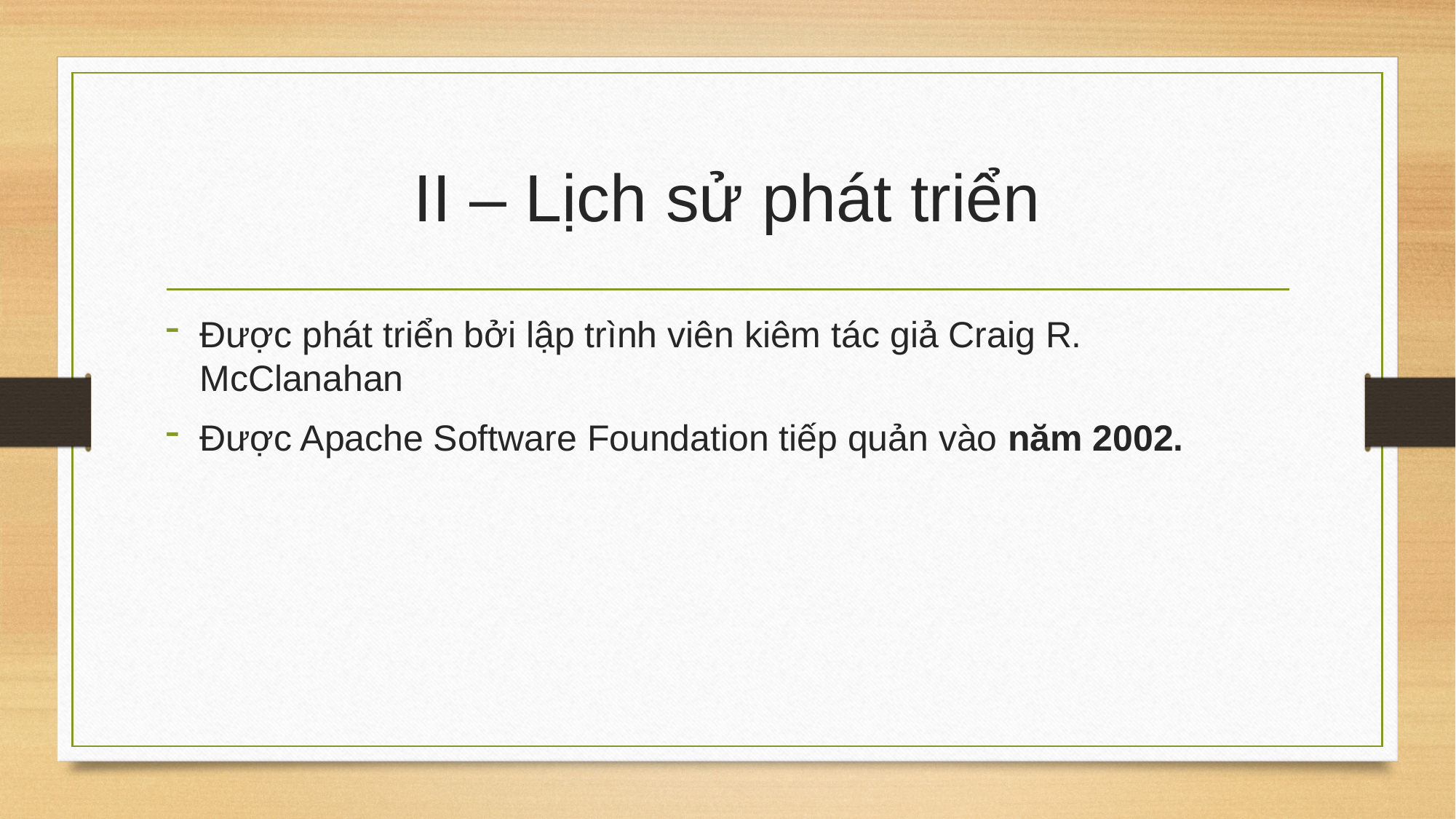

# II – Lịch sử phát triển
Được phát triển bởi lập trình viên kiêm tác giả Craig R. McClanahan
Được Apache Software Foundation tiếp quản vào năm 2002.